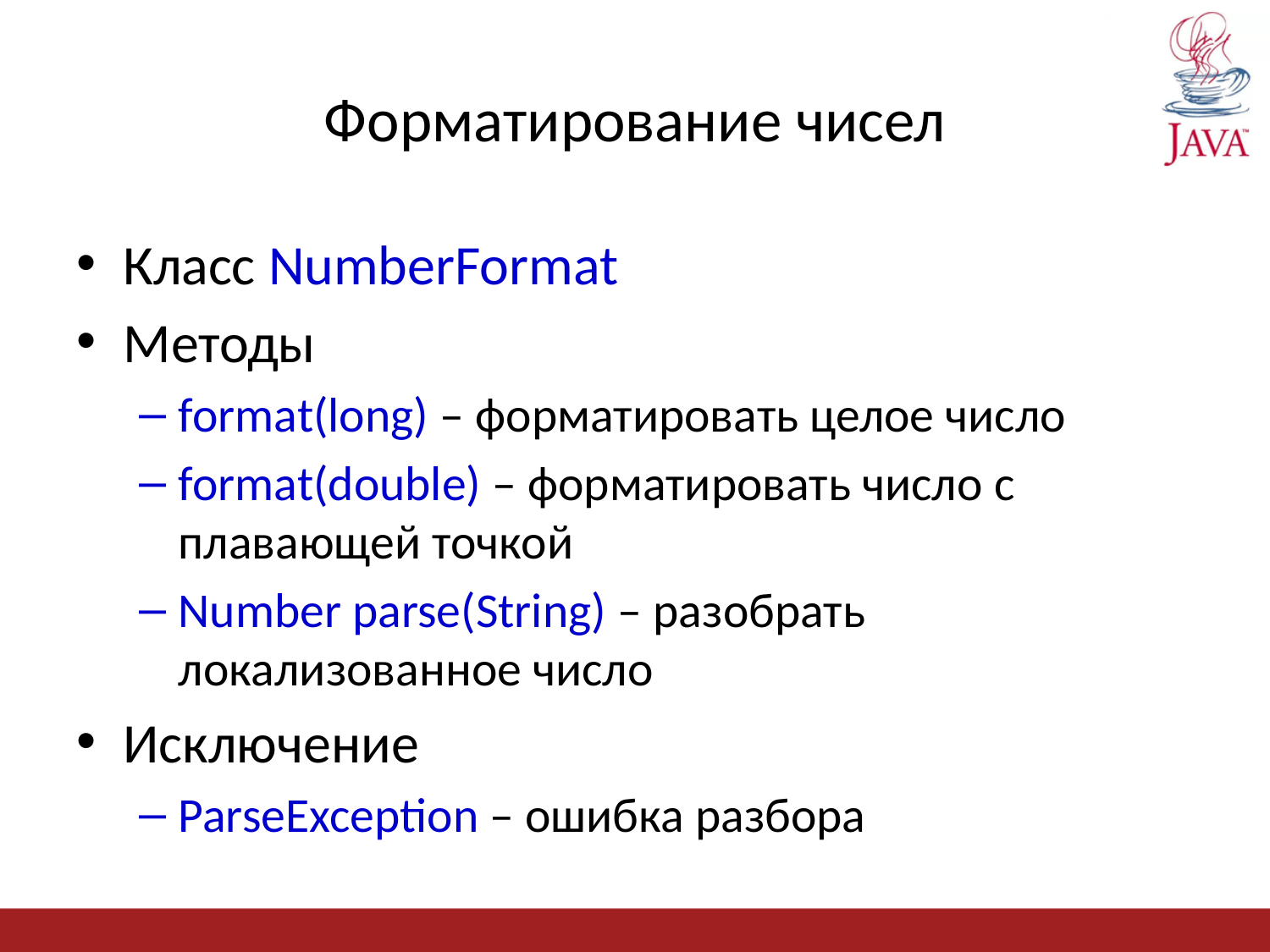

# Форматирование чисел
Класс NumberFormat
Методы
format(long) – форматировать целое число
format(double) – форматировать число с плавающей точкой
Number parse(String) – разобрать локализованное число
Исключение
ParseException – ошибка разбора